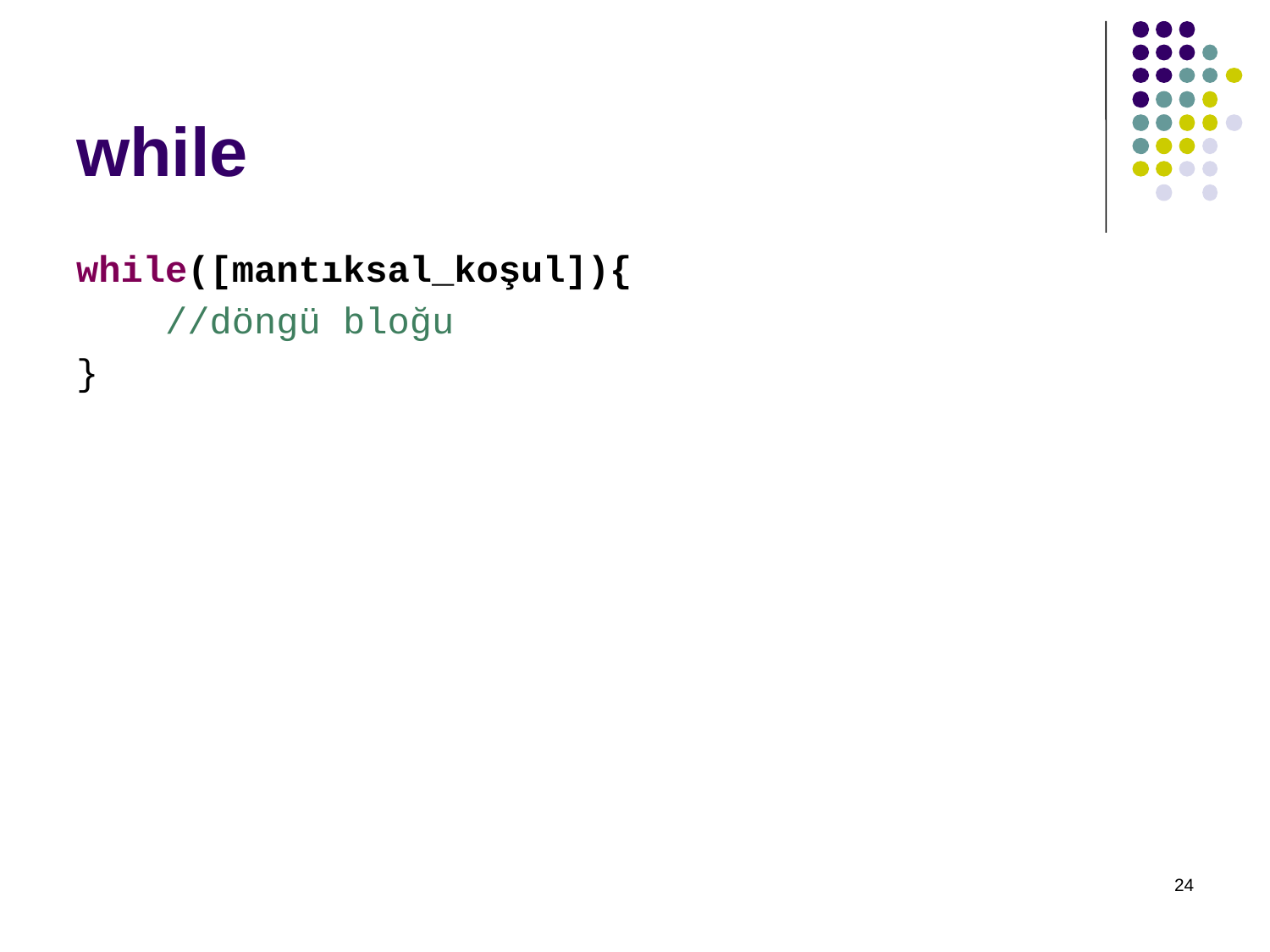

# while
while([mantıksal_koşul]){
    //döngü bloğu
}
24